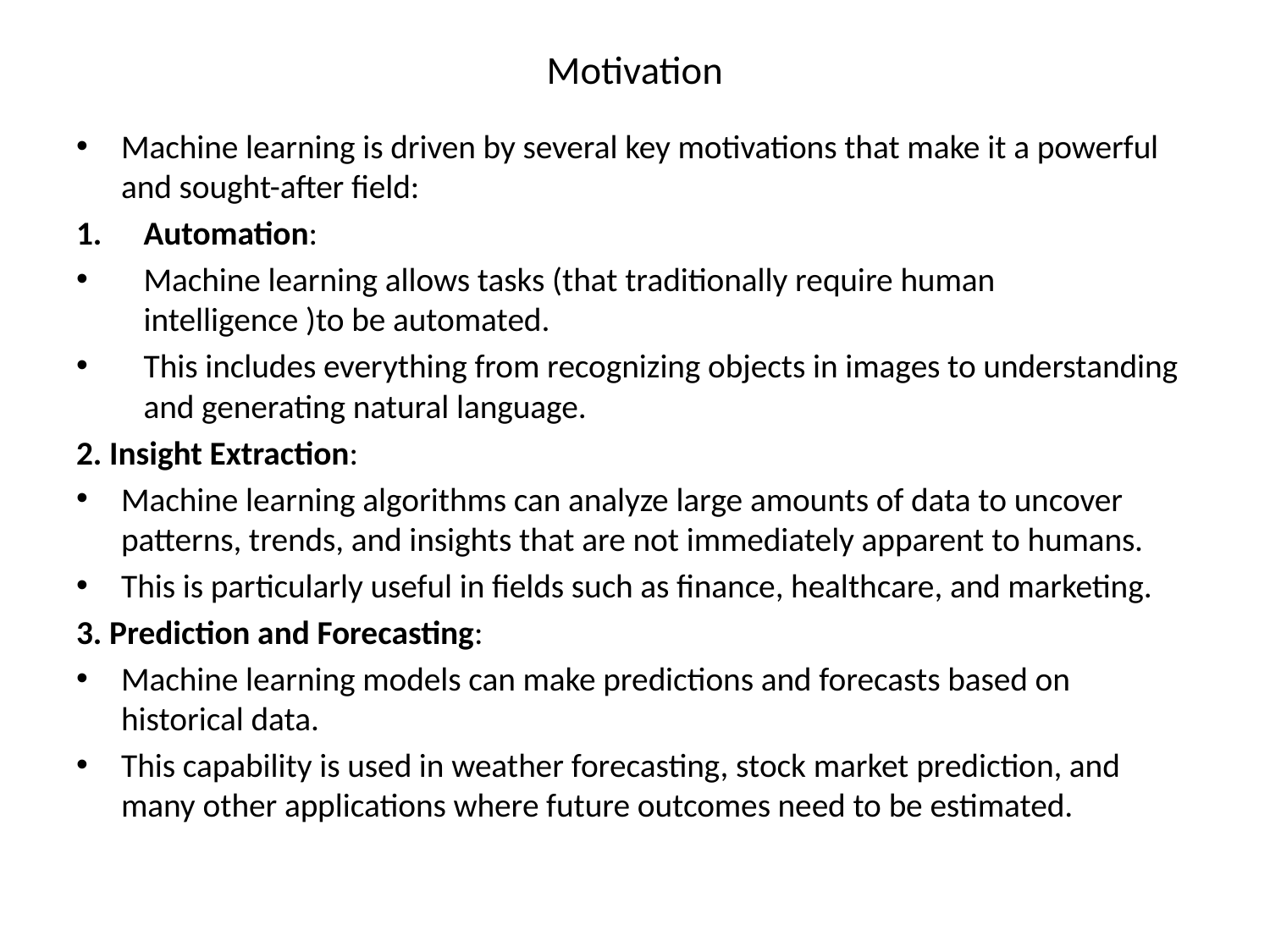

# Motivation
Machine learning is driven by several key motivations that make it a powerful and sought-after field:
Automation:
Machine learning allows tasks (that traditionally require human intelligence )to be automated.
This includes everything from recognizing objects in images to understanding and generating natural language.
2. Insight Extraction:
Machine learning algorithms can analyze large amounts of data to uncover patterns, trends, and insights that are not immediately apparent to humans.
This is particularly useful in fields such as finance, healthcare, and marketing.
3. Prediction and Forecasting:
Machine learning models can make predictions and forecasts based on historical data.
This capability is used in weather forecasting, stock market prediction, and many other applications where future outcomes need to be estimated.